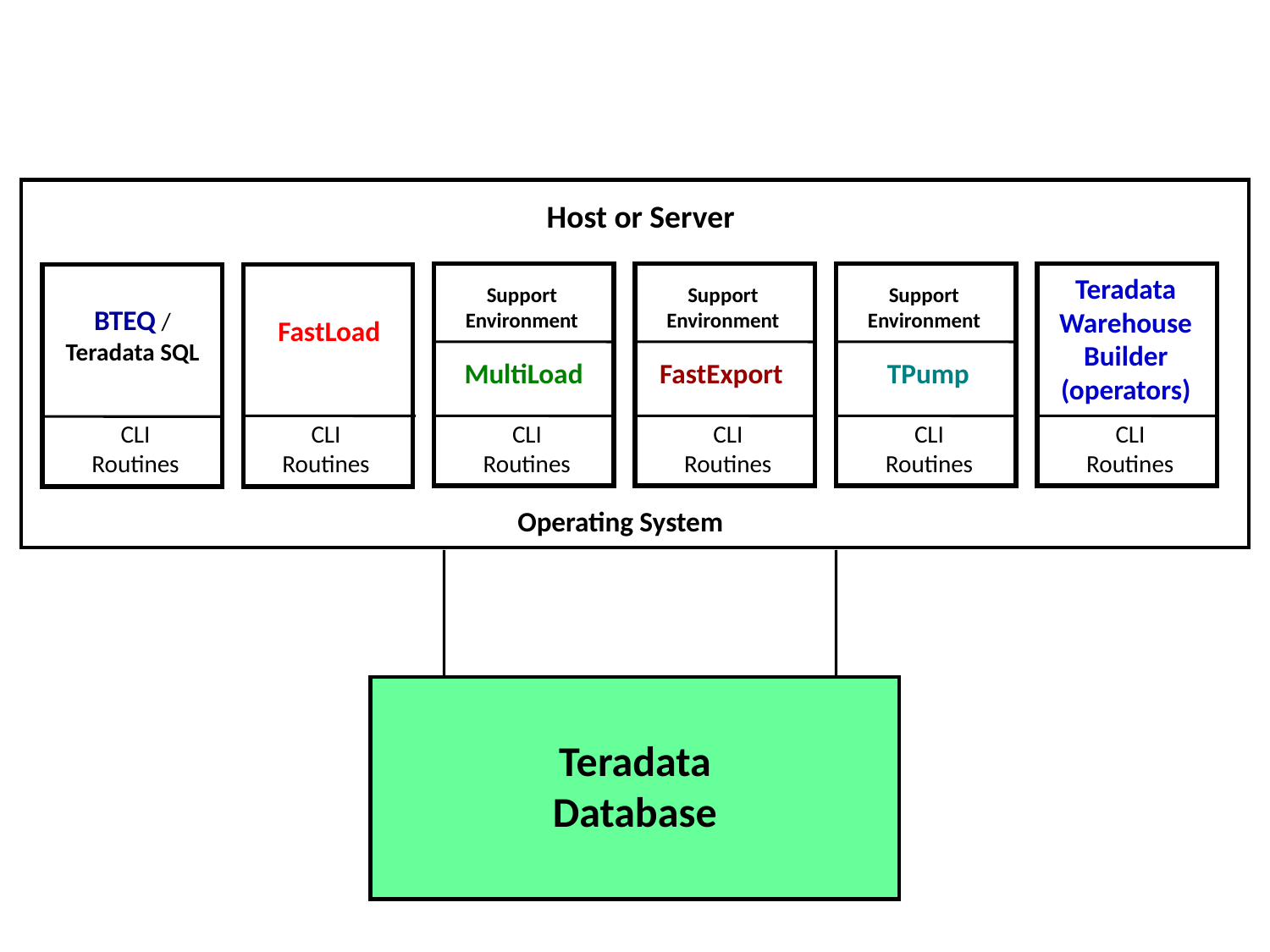

Host or Server

Support
Environment

MultiLoad
CLI
Routines

Support
Environment

FastExport
CLI
Routines

Support
Environment

TPump
CLI
Routines

Teradata
Warehouse
Builder
(operators)
CLI
Routines

BTEQ /
Teradata SQL
CLI
Routines

FastLoad
CLI
Routines

Operating System

Teradata
Database